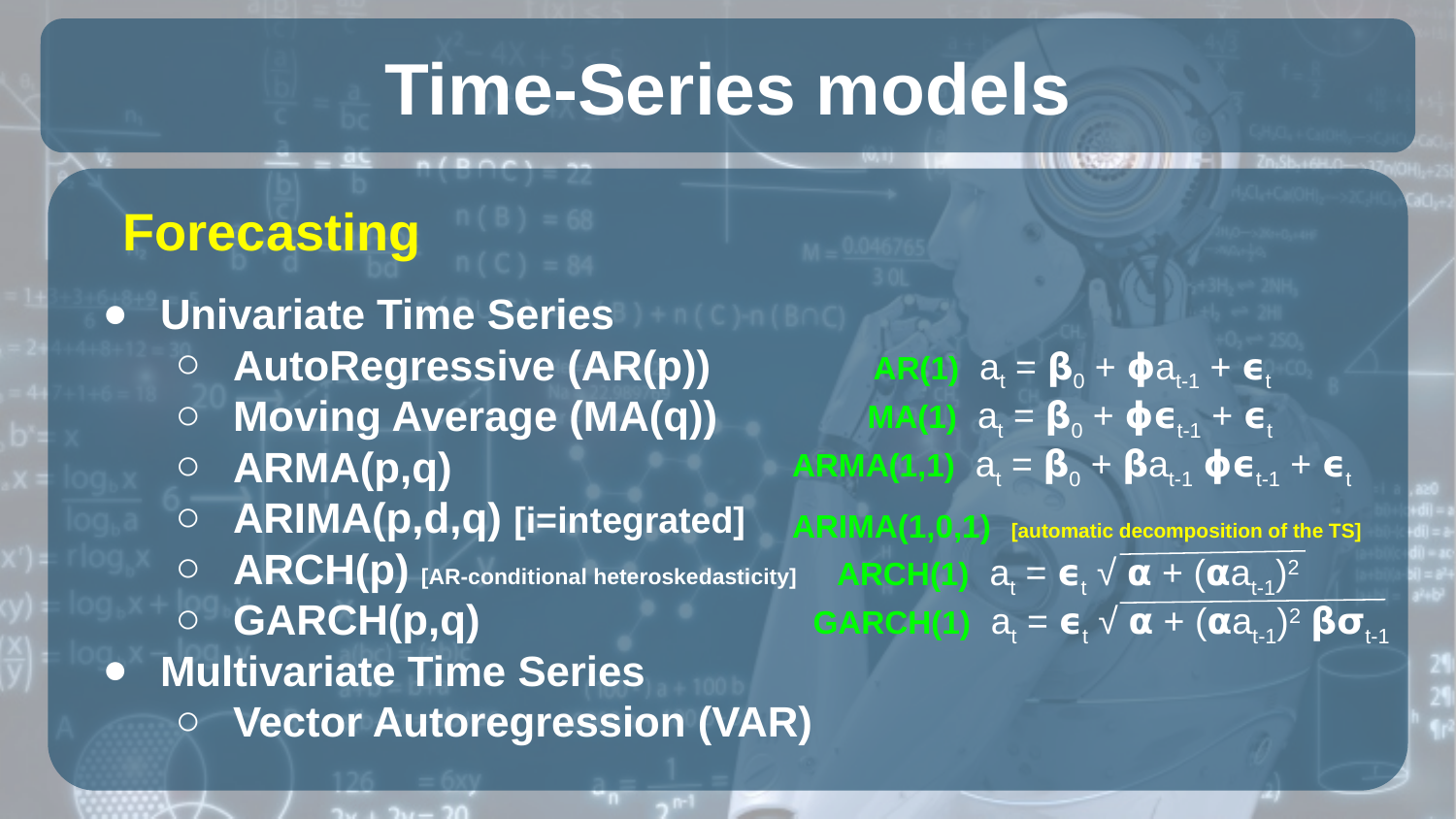

# Time-Series models
Forecasting
Univariate Time Series
AutoRegressive (AR(p))
Moving Average (MA(q))
ARMA(p,q)
ARIMA(p,d,q) [i=integrated]
ARCH(p) [AR-conditional heteroskedasticity]
GARCH(p,q)
Multivariate Time Series
Vector Autoregression (VAR)
AR(1)  at = 𝝱0 + 𝞍at-1 + 𝞊t
   MA(1)  at = 𝝱0 + 𝞍𝞊t-1 + 𝞊t
ARMA(1,1)  at = 𝝱0 + 𝝱at-1 𝞍𝞊t-1 + 𝞊t
ARIMA(1,0,1)  [automatic decomposition of the TS]
ARCH(1)  at = 𝞊t √ 𝝰 + (𝝰at-1)2
GARCH(1)  at = 𝞊t √ 𝝰 + (𝝰at-1)2 𝝱𝞂t-1